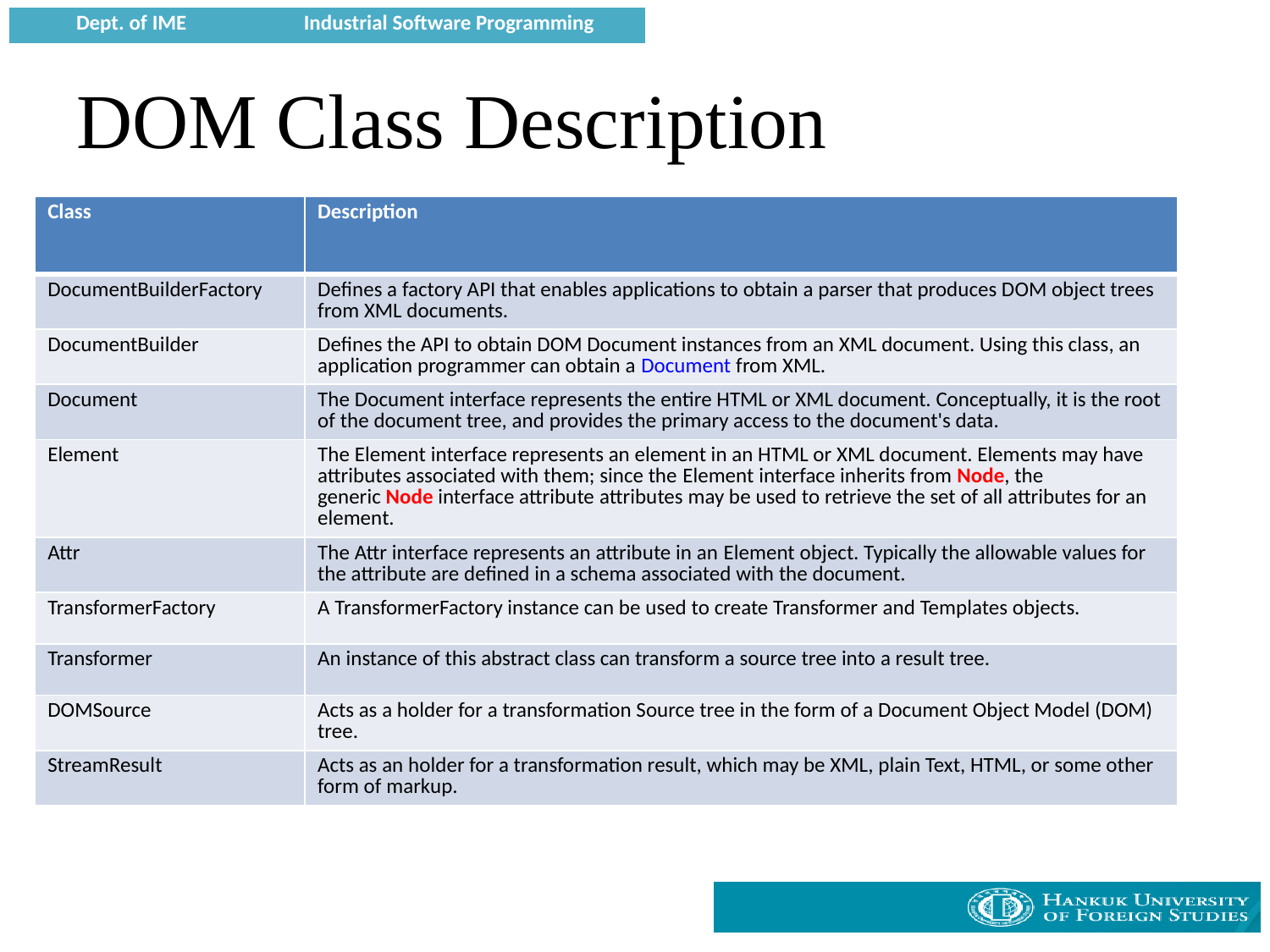

# DOM Class Description
| Class | Description |
| --- | --- |
| DocumentBuilderFactory | Defines a factory API that enables applications to obtain a parser that produces DOM object trees from XML documents. |
| DocumentBuilder | Defines the API to obtain DOM Document instances from an XML document. Using this class, an application programmer can obtain a Document from XML. |
| Document | The Document interface represents the entire HTML or XML document. Conceptually, it is the root of the document tree, and provides the primary access to the document's data. |
| Element | The Element interface represents an element in an HTML or XML document. Elements may have attributes associated with them; since the Element interface inherits from Node, the generic Node interface attribute attributes may be used to retrieve the set of all attributes for an element. |
| Attr | The Attr interface represents an attribute in an Element object. Typically the allowable values for the attribute are defined in a schema associated with the document. |
| TransformerFactory | A TransformerFactory instance can be used to create Transformer and Templates objects. |
| Transformer | An instance of this abstract class can transform a source tree into a result tree. |
| DOMSource | Acts as a holder for a transformation Source tree in the form of a Document Object Model (DOM) tree. |
| StreamResult | Acts as an holder for a transformation result, which may be XML, plain Text, HTML, or some other form of markup. |